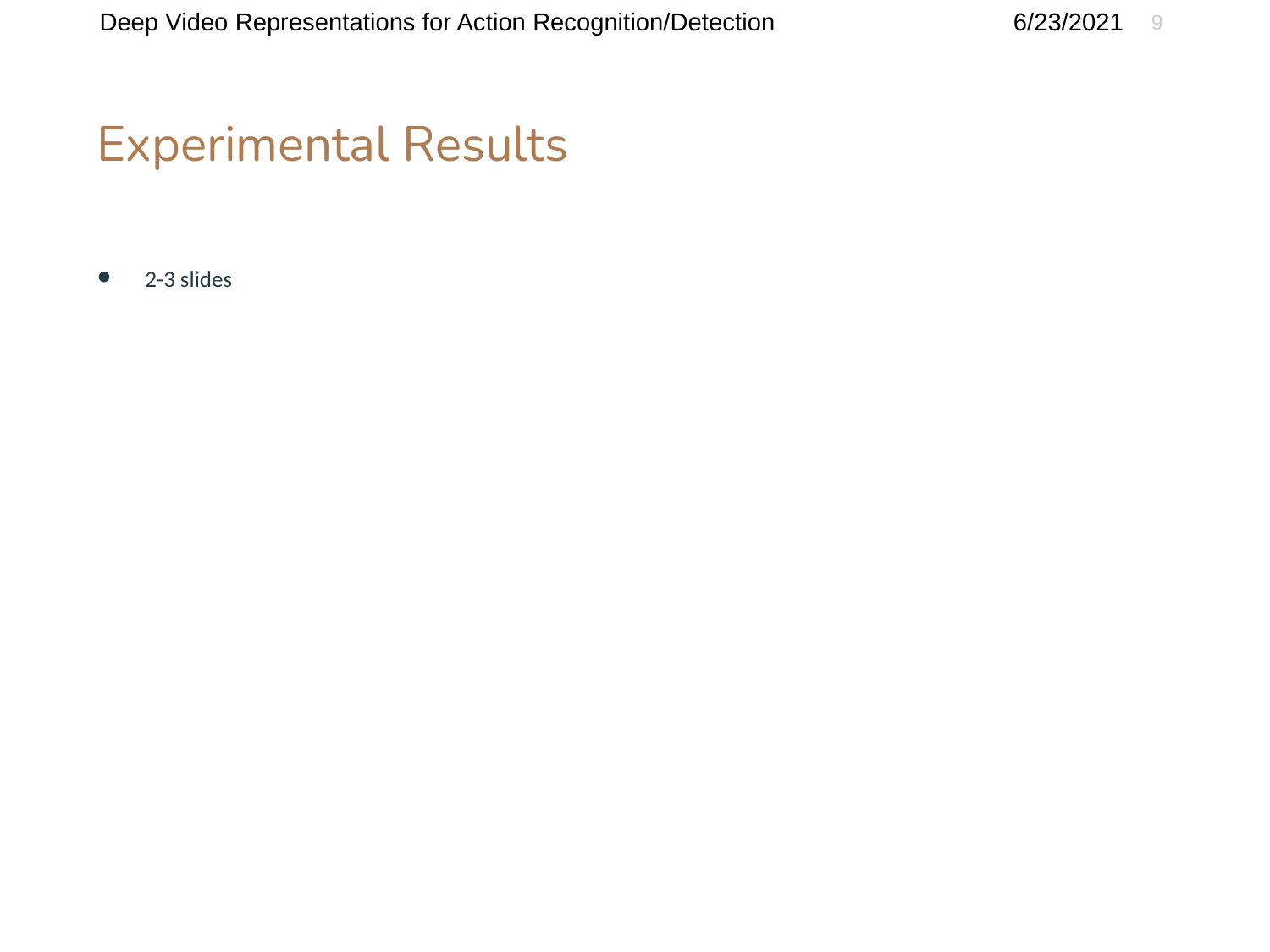

Deep Video Representations for Action Recognition/Detection
6/23/2021
9
# Experimental Results
2-3 slides